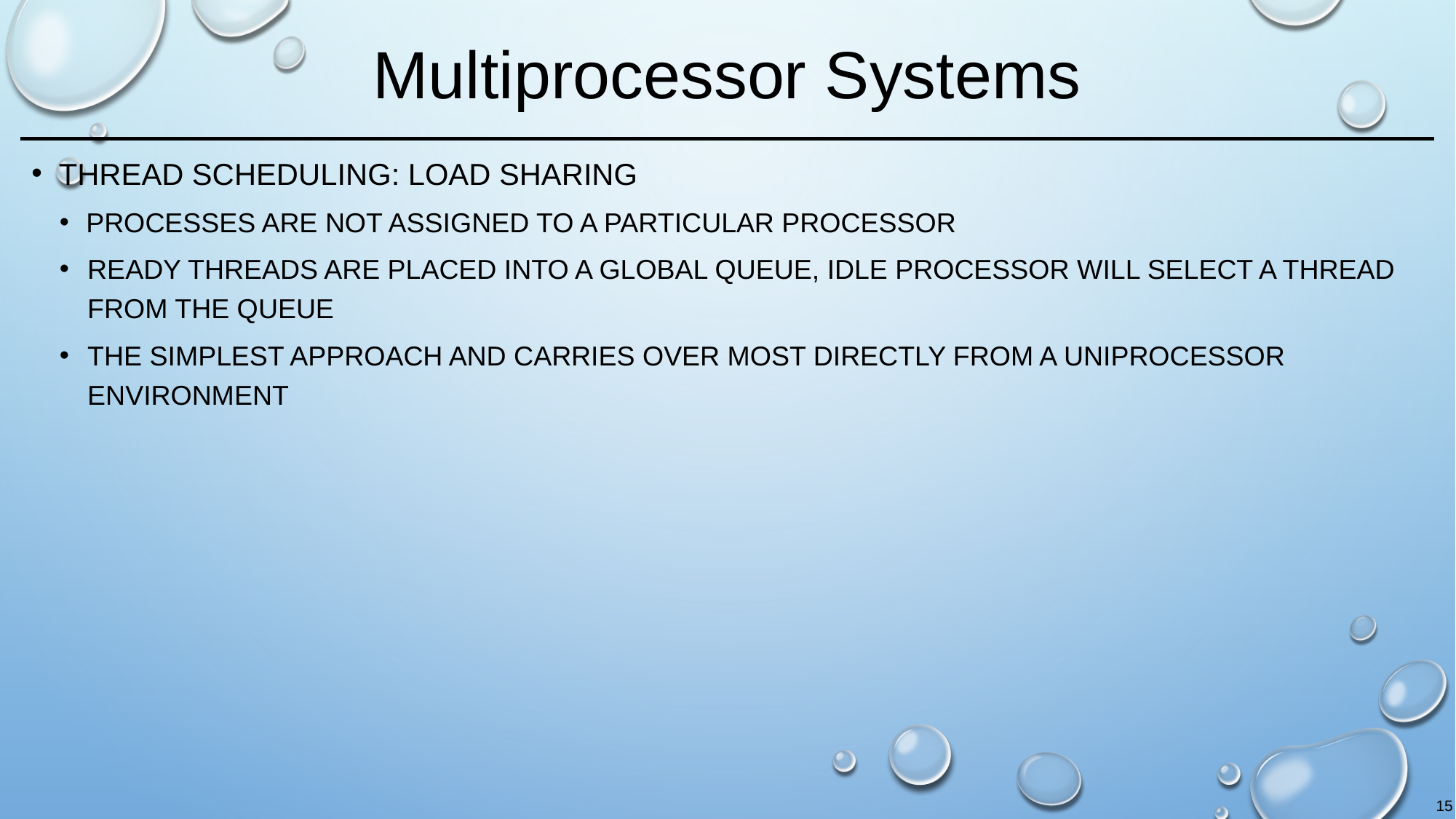

# Multiprocessor Systems
Thread Scheduling: Load sharing
Processes are not assigned to a particular processor
Ready threads are placed into a global queue, idle processor will select a thread from the queue
The simplest approach and carries over most directly from a uniprocessor environment
15